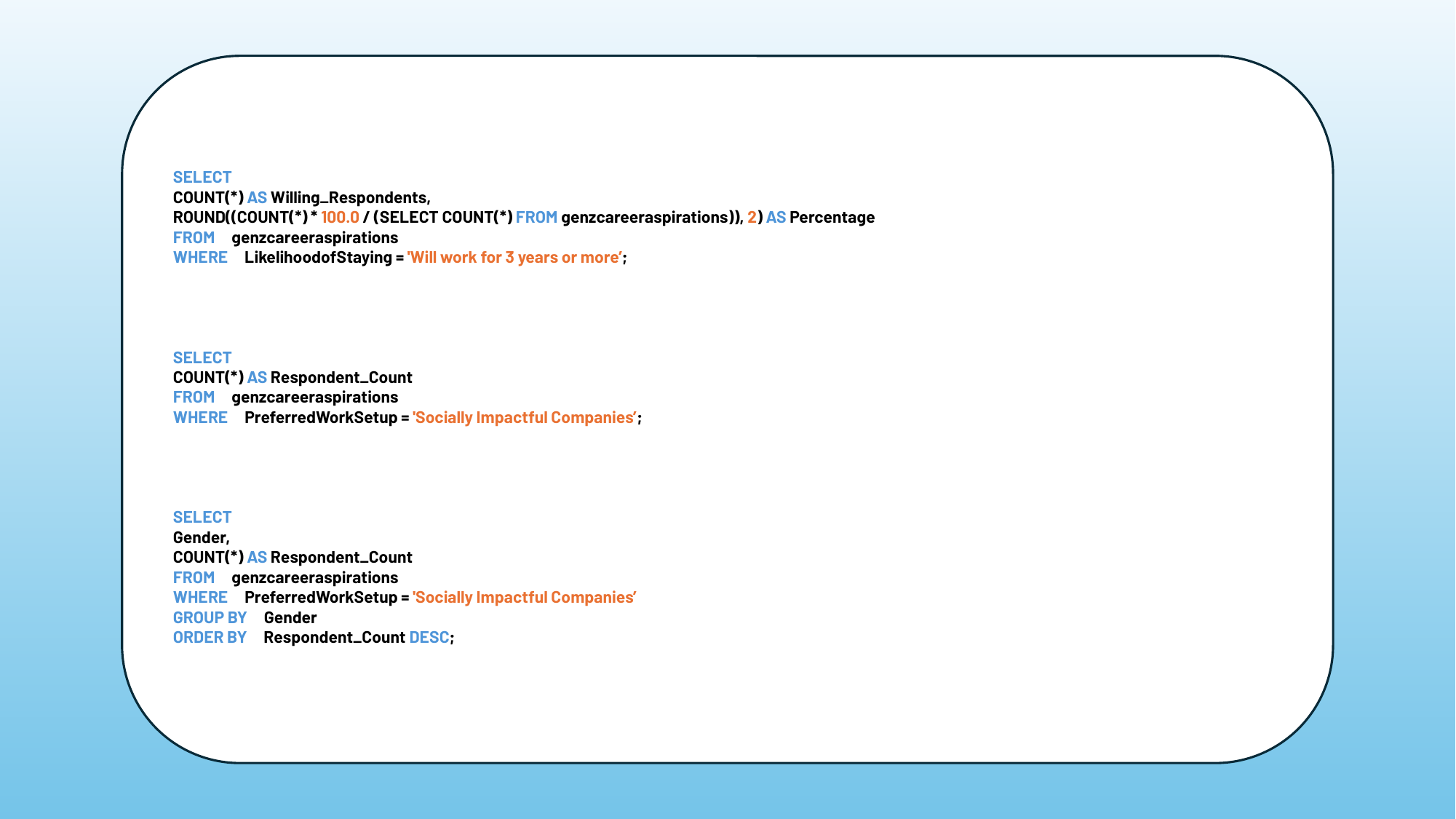

SELECT
COUNT(*) AS Willing_Respondents,
ROUND((COUNT(*) * 100.0 / (SELECT COUNT(*) FROM genzcareeraspirations)), 2) AS Percentage
FROM     genzcareeraspirations
WHERE     LikelihoodofStaying = 'Will work for 3 years or more’;

SELECT
COUNT(*) AS Respondent_Count
FROM     genzcareeraspirations
WHERE     PreferredWorkSetup = 'Socially Impactful Companies’;

SELECT
Gender,
COUNT(*) AS Respondent_Count
FROM     genzcareeraspirations
WHERE     PreferredWorkSetup = 'Socially Impactful Companies’
GROUP BY     Gender
ORDER BY     Respondent_Count DESC;